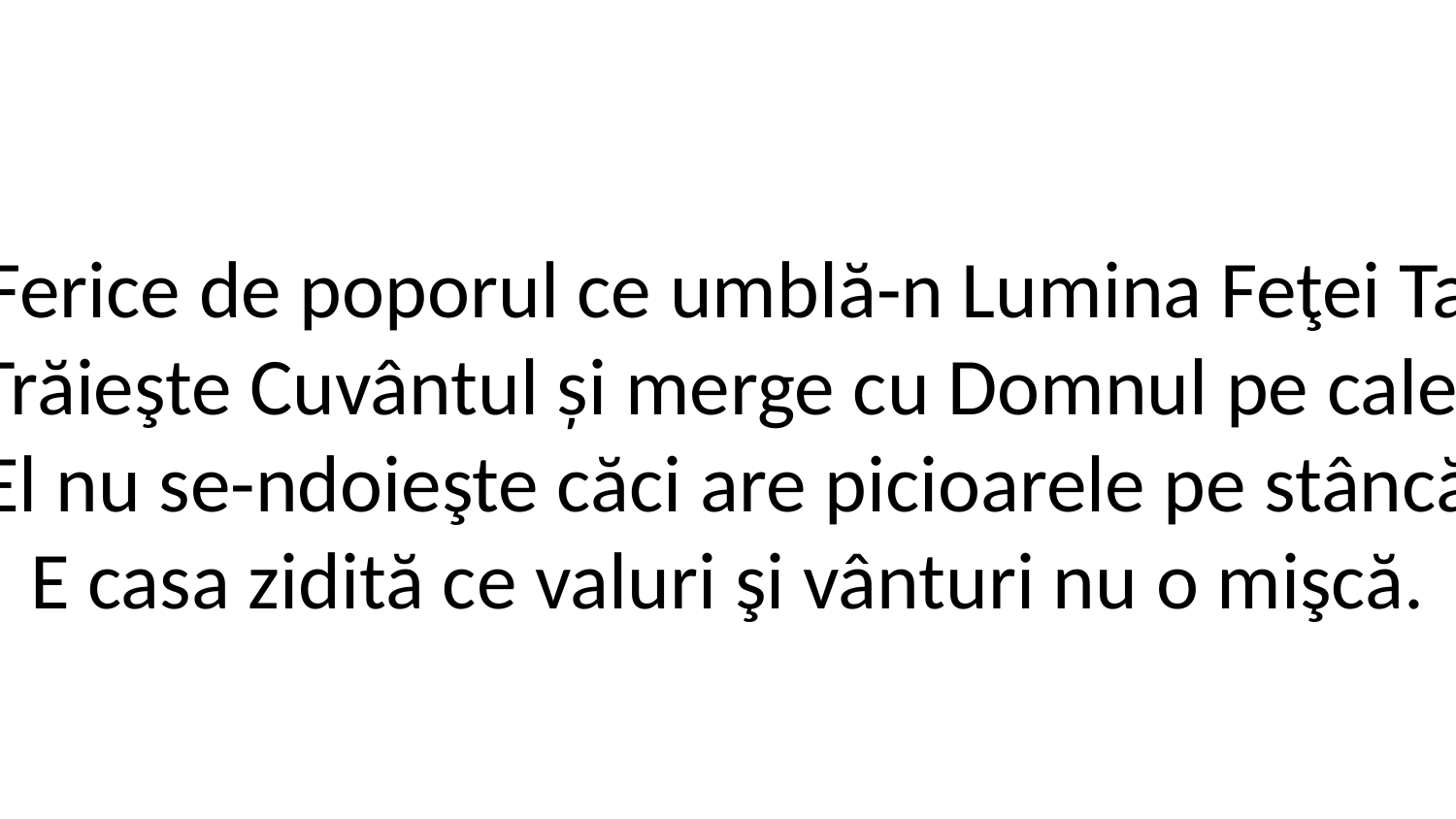

1. Ferice de poporul ce umblă-n Lumina Feţei Tale,
Trăieşte Cuvântul și merge cu Domnul pe cale.
El nu se-ndoieşte căci are picioarele pe stâncă
E casa zidită ce valuri şi vânturi nu o mişcă.